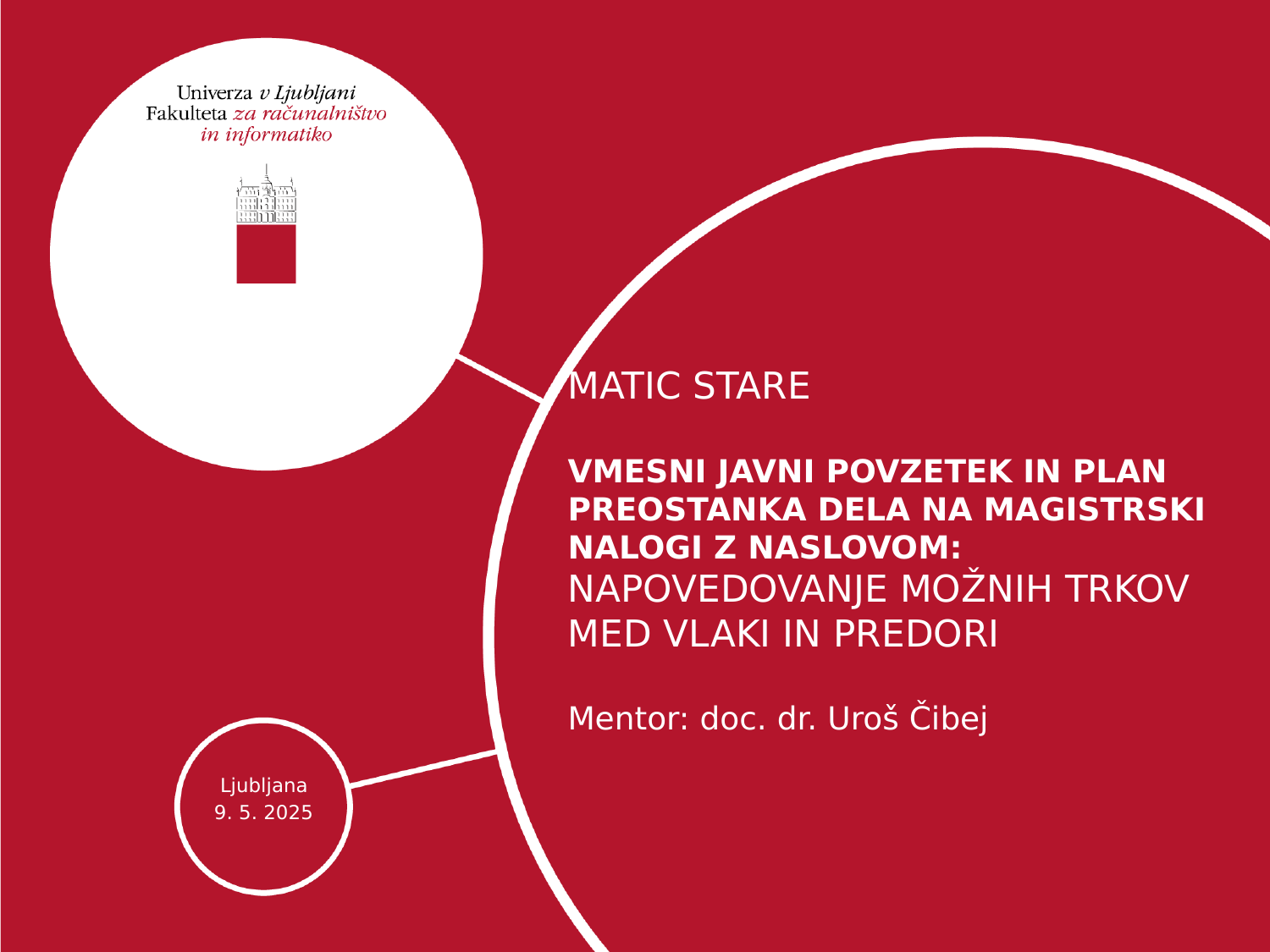

MATIC STARE

Vmesni javni povzetek in plan preostanka dela Na magistrski nalogi z naslovom: Napovedovanje možnih trkov med vlaki in predori

Mentor: doc. dr. Uroš Čibej
Ljubljana
9. 5. 2025